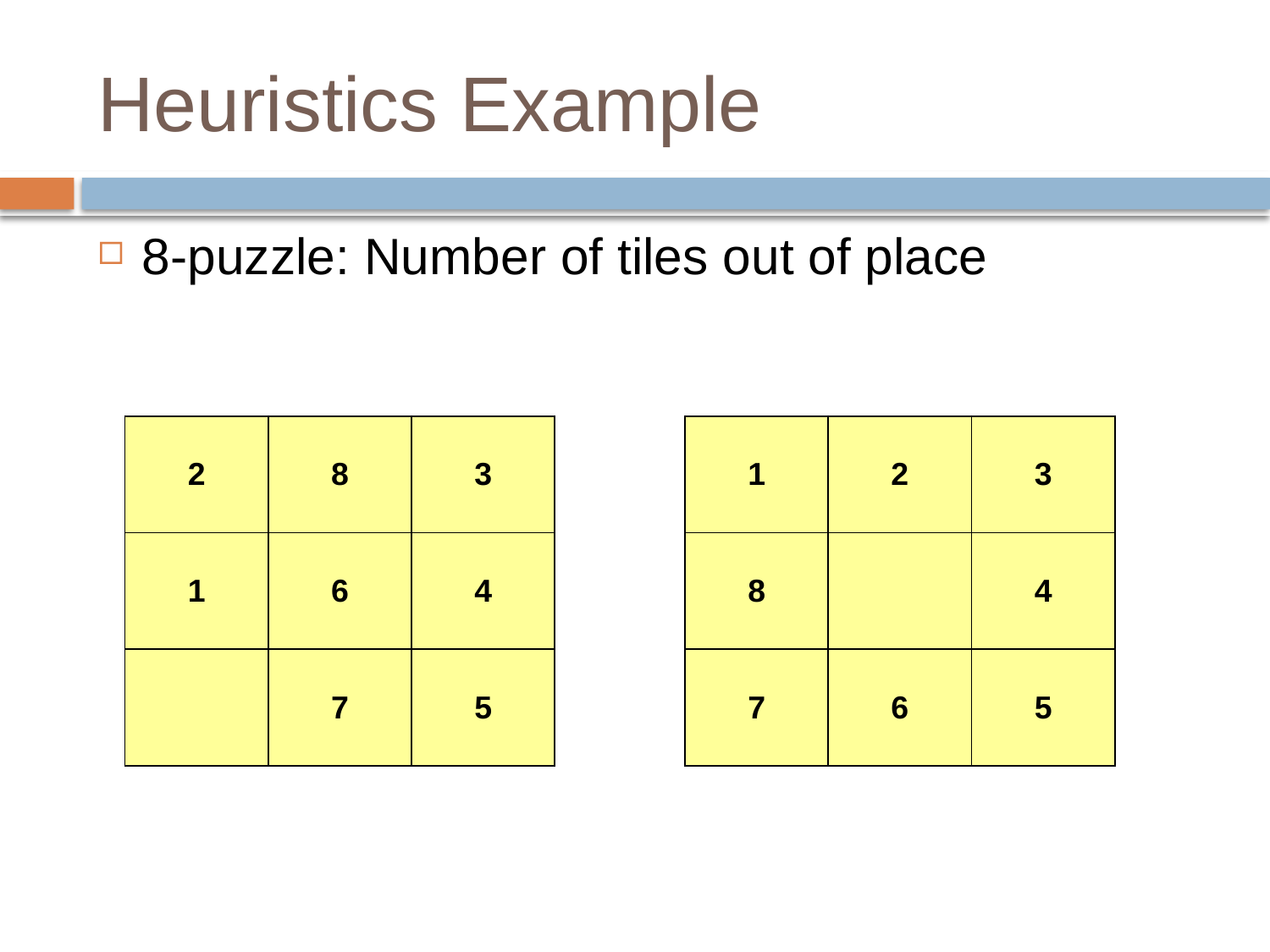

# Heuristics Example
8-puzzle: Number of tiles out of place

| 2 | 8 | 3 |
| --- | --- | --- |
| 1 | 6 | 4 |
|  | 7 | 5 |
| 1 | 2 | 3 |
| --- | --- | --- |
| 8 |  | 4 |
| 7 | 6 | 5 |